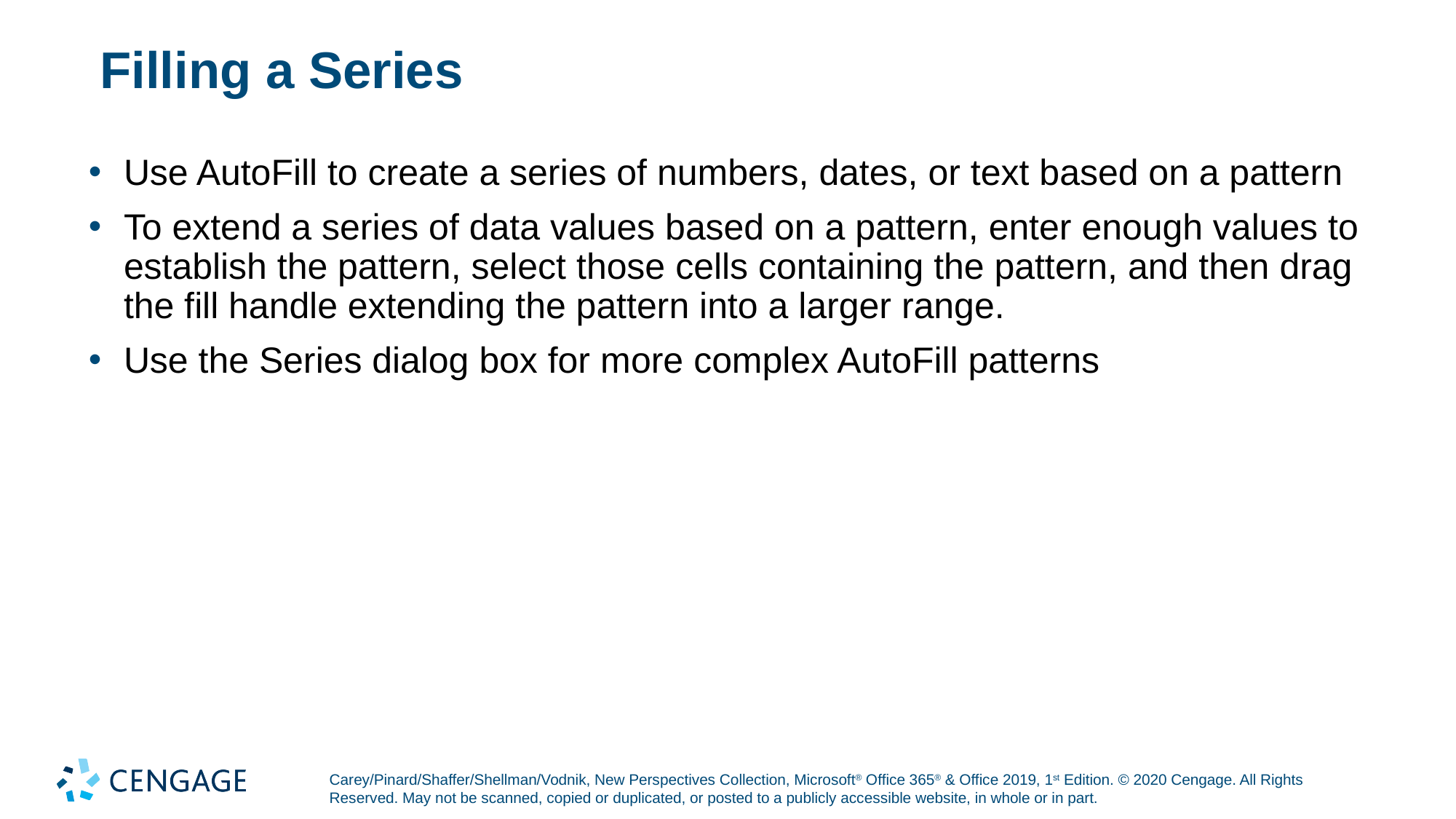

# Filling a Series
Use AutoFill to create a series of numbers, dates, or text based on a pattern
To extend a series of data values based on a pattern, enter enough values to establish the pattern, select those cells containing the pattern, and then drag the fill handle extending the pattern into a larger range.
Use the Series dialog box for more complex AutoFill patterns